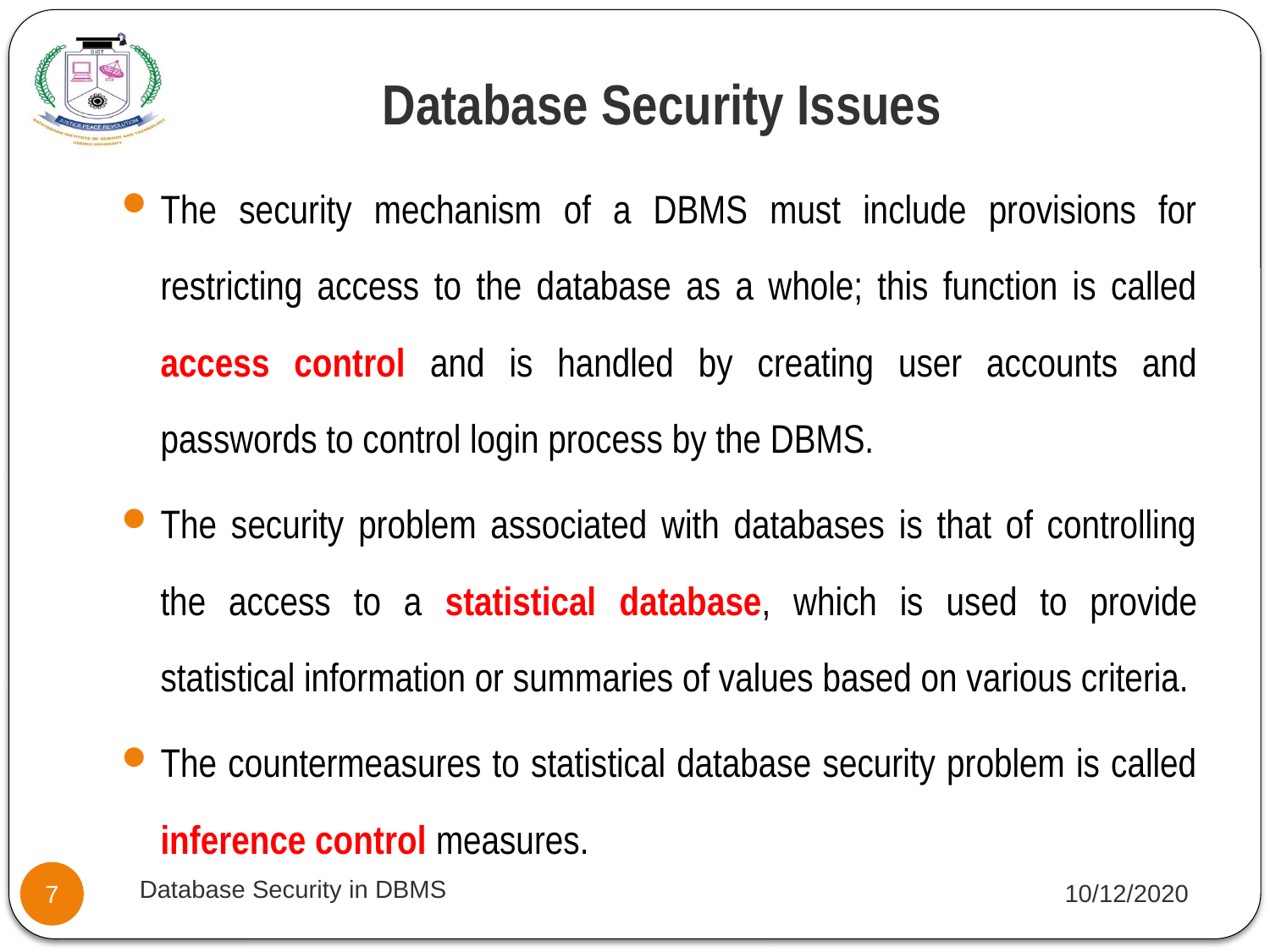

# Database Security Issues
The security mechanism of a DBMS must include provisions for restricting access to the database as a whole; this function is called access control and is handled by creating user accounts and passwords to control login process by the DBMS.
The security problem associated with databases is that of controlling the access to a statistical database, which is used to provide statistical information or summaries of values based on various criteria.
The countermeasures to statistical database security problem is called inference control measures.

Database Security in DBMS
10/12/2020
7